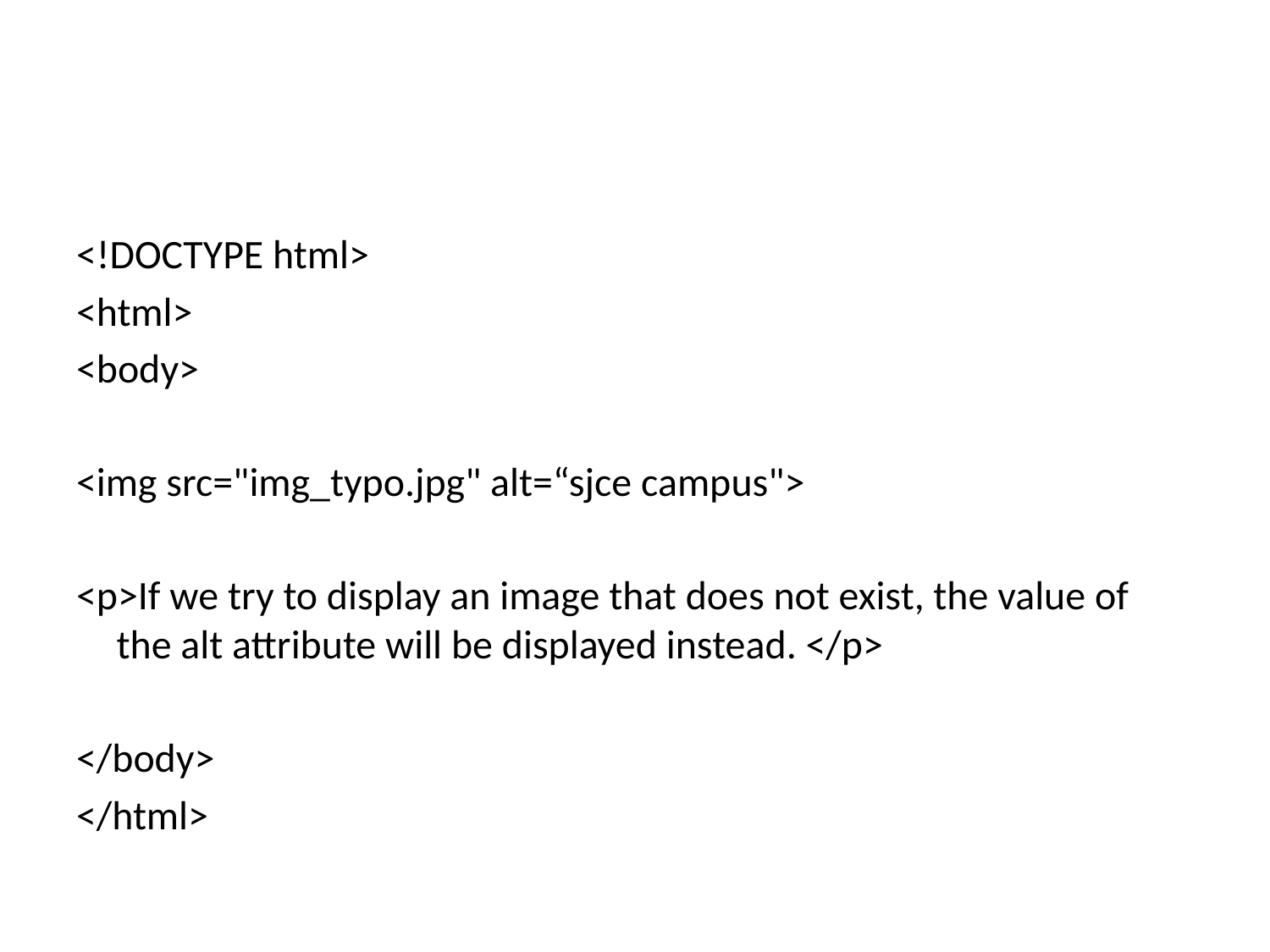

#
<!DOCTYPE html>
<html>
<body>

<img src="img_typo.jpg" alt=“sjce campus">

<p>If we try to display an image that does not exist, the value of the alt attribute will be displayed instead. </p>

</body>
</html>